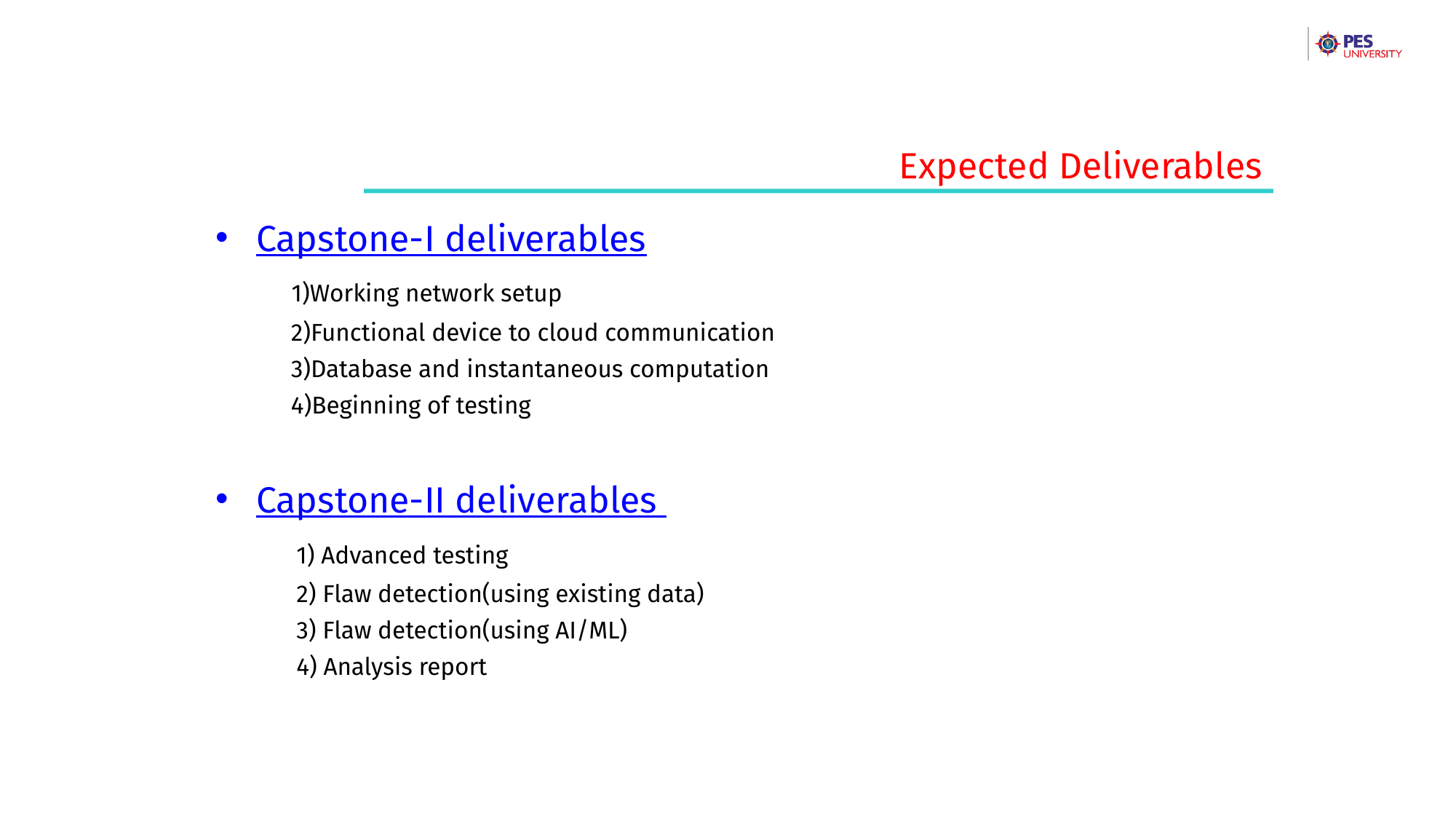

Expected Deliverables

Capstone-I deliverables
      1)Working network setup
         2)Functional device to cloud communication
         3)Database and instantaneous computation
         4)Beginning of testing

Capstone-II deliverables
	  1) Advanced testing
	  2) Flaw detection(using existing data)
	  3) Flaw detection(using AI/ML)
	  4) Analysis report